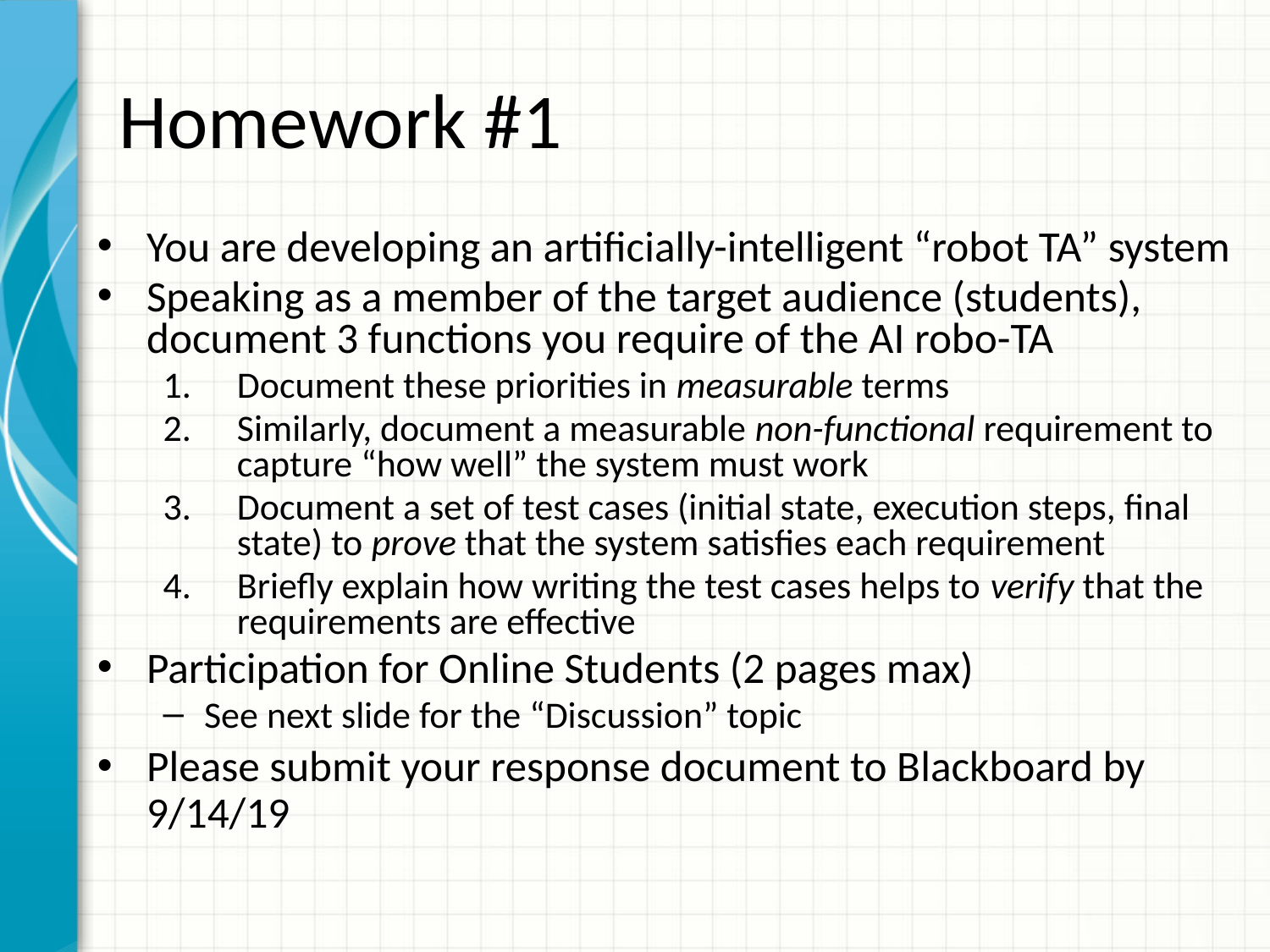

# Homework #1
You are developing an artificially-intelligent “robot TA” system
Speaking as a member of the target audience (students), document 3 functions you require of the AI robo-TA
Document these priorities in measurable terms
Similarly, document a measurable non-functional requirement to capture “how well” the system must work
Document a set of test cases (initial state, execution steps, final state) to prove that the system satisfies each requirement
Briefly explain how writing the test cases helps to verify that the requirements are effective
Participation for Online Students (2 pages max)
See next slide for the “Discussion” topic
Please submit your response document to Blackboard by 9/14/19